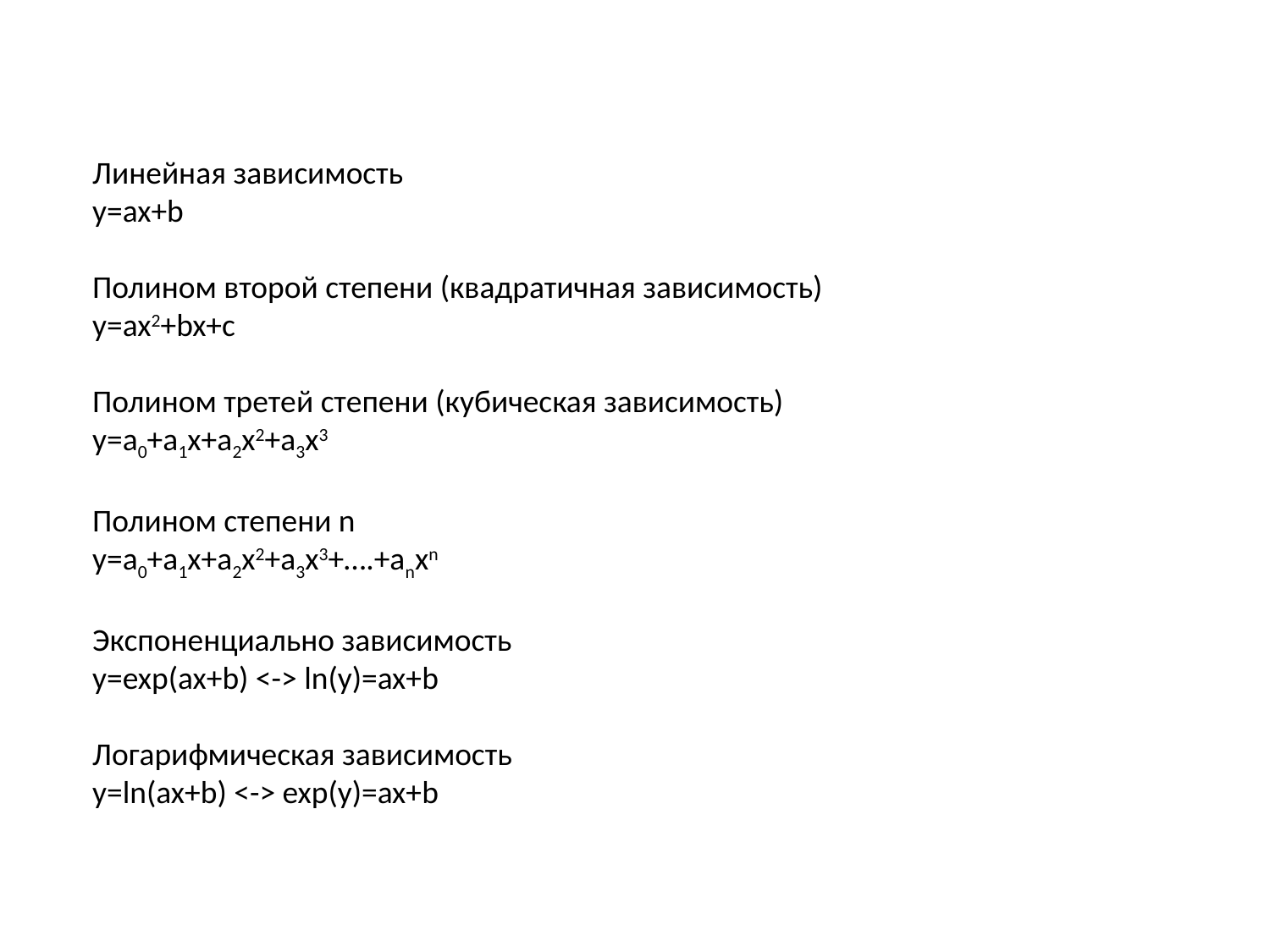

Линейная зависимость
y=ax+b

Полином второй степени (квадратичная зависимость)
y=ax2+bx+c

Полином третей степени (кубическая зависимость)
y=a0+a1x+a2x2+a3x3

Полином степени n
y=a0+a1x+a2x2+a3x3+….+anxn

Экспоненциально зависимость
y=exp(ax+b) <-> ln(y)=ax+b

Логарифмическая зависимость
y=ln(ax+b) <-> exp(y)=ax+b